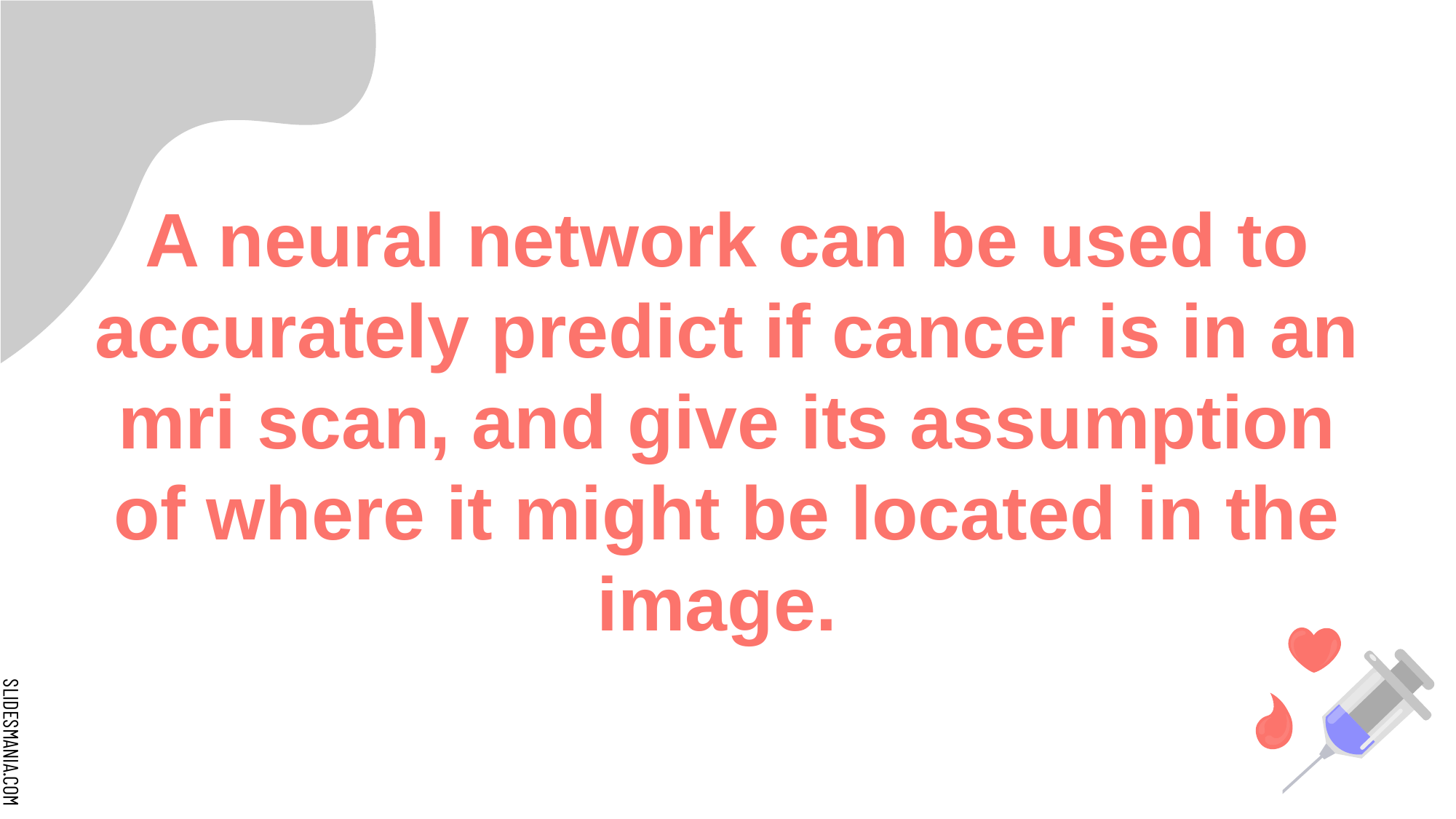

# A neural network can be used to accurately predict if cancer is in an mri scan, and give its assumption of where it might be located in the image.